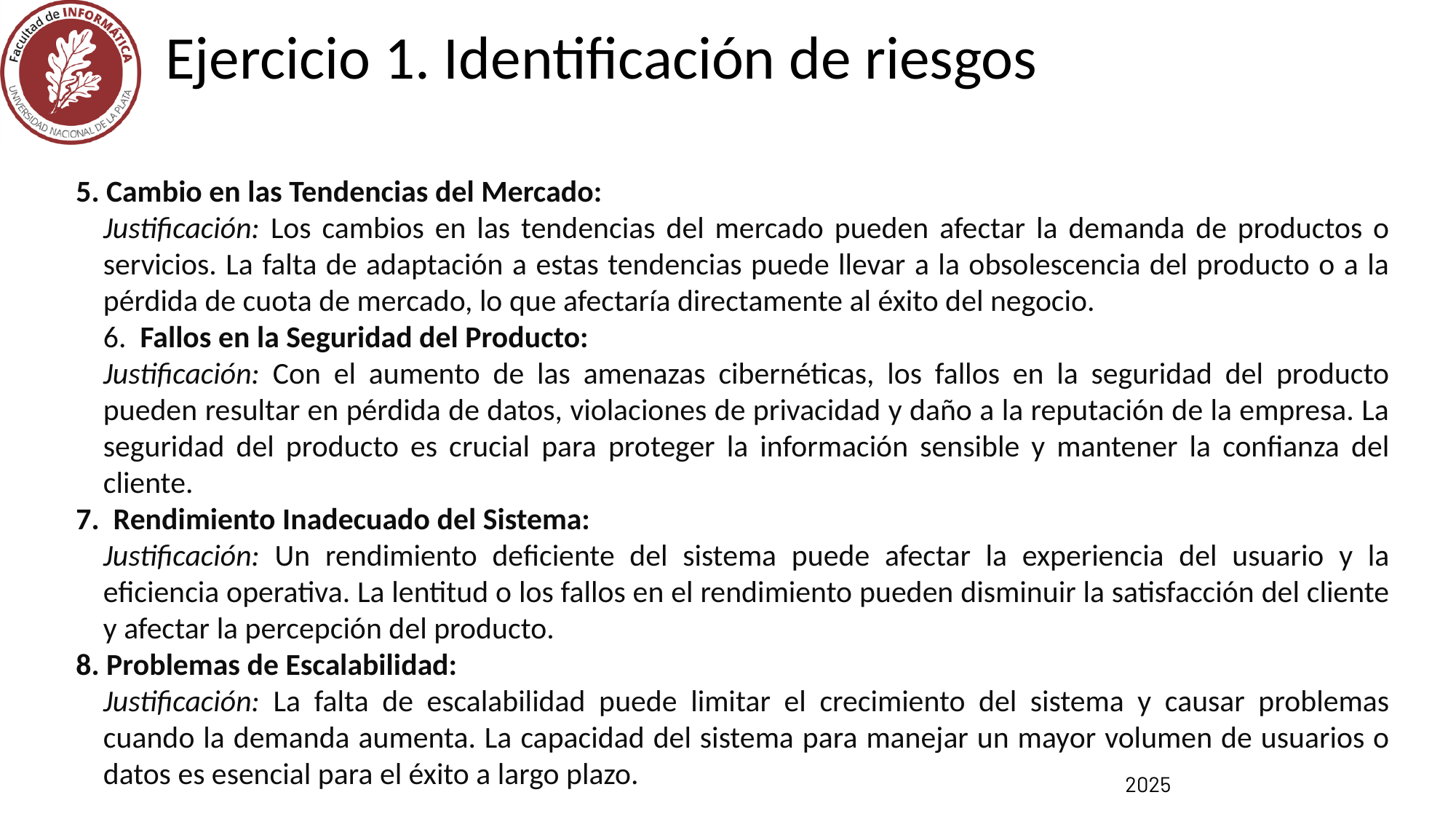

# Ejercicio 1. Identificación de riesgos
5. Cambio en las Tendencias del Mercado:
Justificación: Los cambios en las tendencias del mercado pueden afectar la demanda de productos o servicios. La falta de adaptación a estas tendencias puede llevar a la obsolescencia del producto o a la pérdida de cuota de mercado, lo que afectaría directamente al éxito del negocio.
6.  Fallos en la Seguridad del Producto:
Justificación: Con el aumento de las amenazas cibernéticas, los fallos en la seguridad del producto pueden resultar en pérdida de datos, violaciones de privacidad y daño a la reputación de la empresa. La seguridad del producto es crucial para proteger la información sensible y mantener la confianza del cliente.
7.  Rendimiento Inadecuado del Sistema:
Justificación: Un rendimiento deficiente del sistema puede afectar la experiencia del usuario y la eficiencia operativa. La lentitud o los fallos en el rendimiento pueden disminuir la satisfacción del cliente y afectar la percepción del producto.
8. Problemas de Escalabilidad:
Justificación: La falta de escalabilidad puede limitar el crecimiento del sistema y causar problemas cuando la demanda aumenta. La capacidad del sistema para manejar un mayor volumen de usuarios o datos es esencial para el éxito a largo plazo.